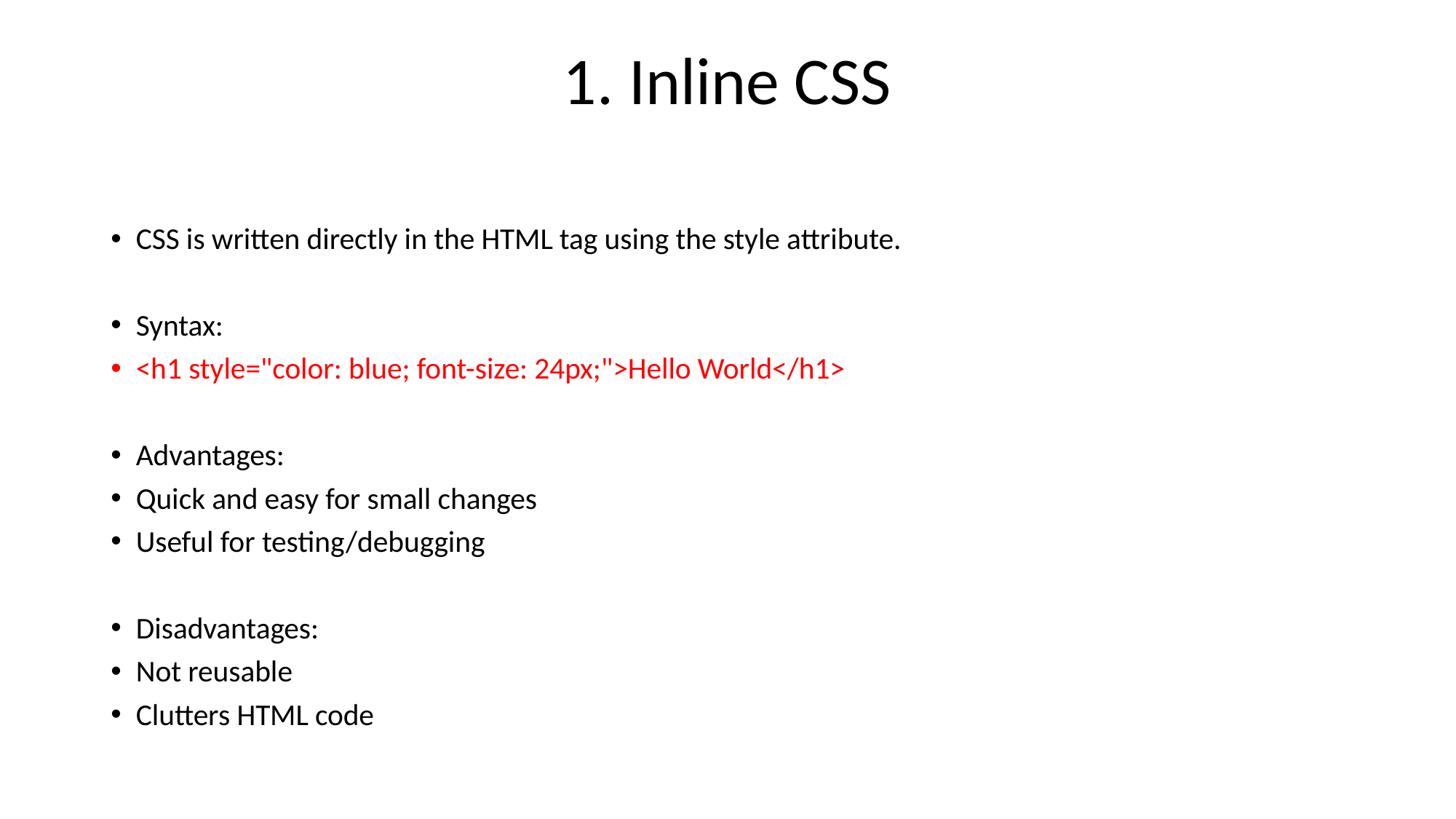

# 1. Inline CSS
CSS is written directly in the HTML tag using the style attribute.

Syntax:
<h1 style="color: blue; font-size: 24px;">Hello World</h1>

Advantages:
Quick and easy for small changes
Useful for testing/debugging

Disadvantages:
Not reusable
Clutters HTML code